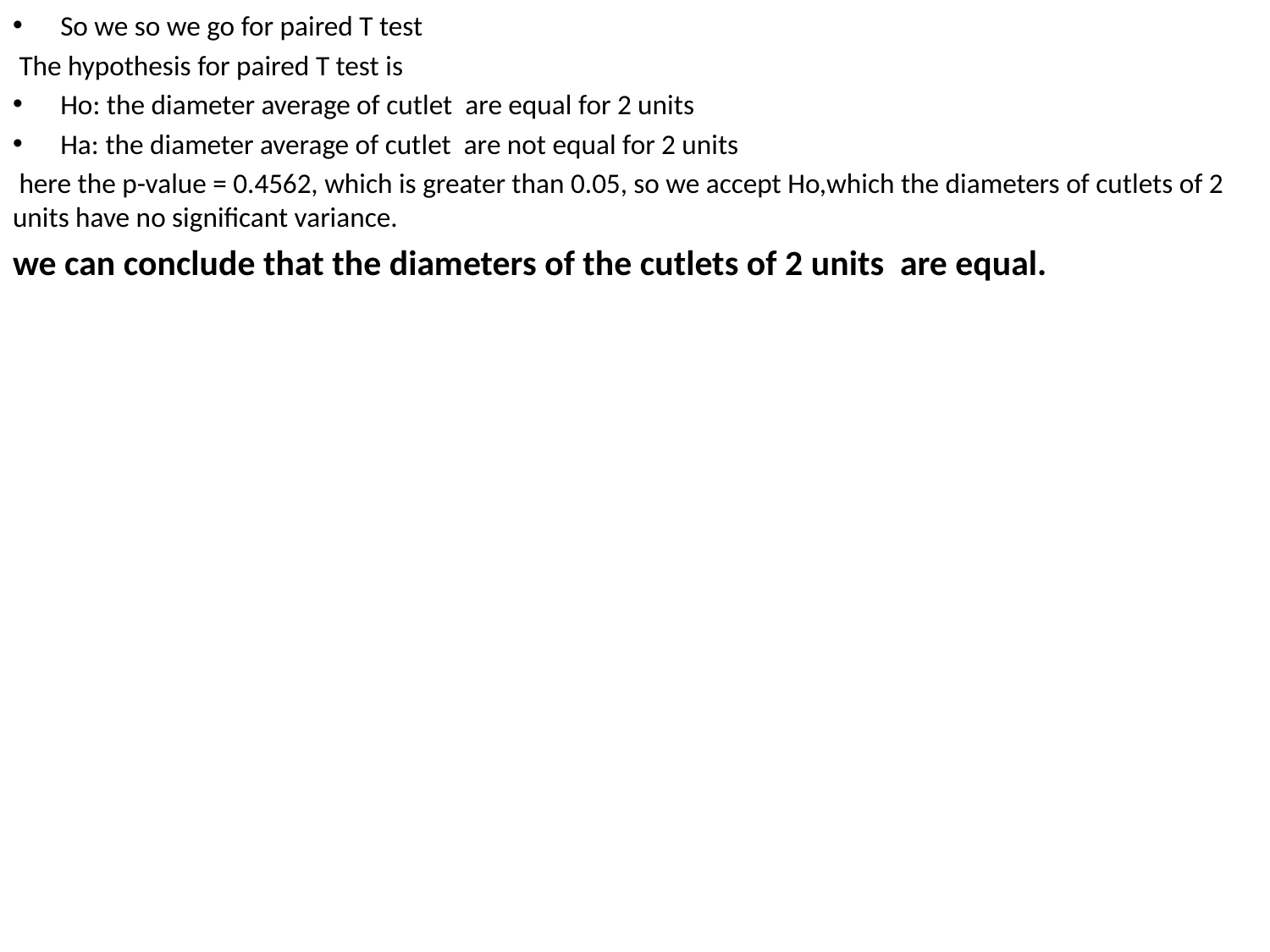

So we so we go for paired T test
 The hypothesis for paired T test is
Ho: the diameter average of cutlet  are equal for 2 units
Ha: the diameter average of cutlet  are not equal for 2 units
 here the p-value = 0.4562, which is greater than 0.05, so we accept Ho,which the diameters of cutlets of 2 units have no significant variance.
we can conclude that the diameters of the cutlets of 2 units  are equal.